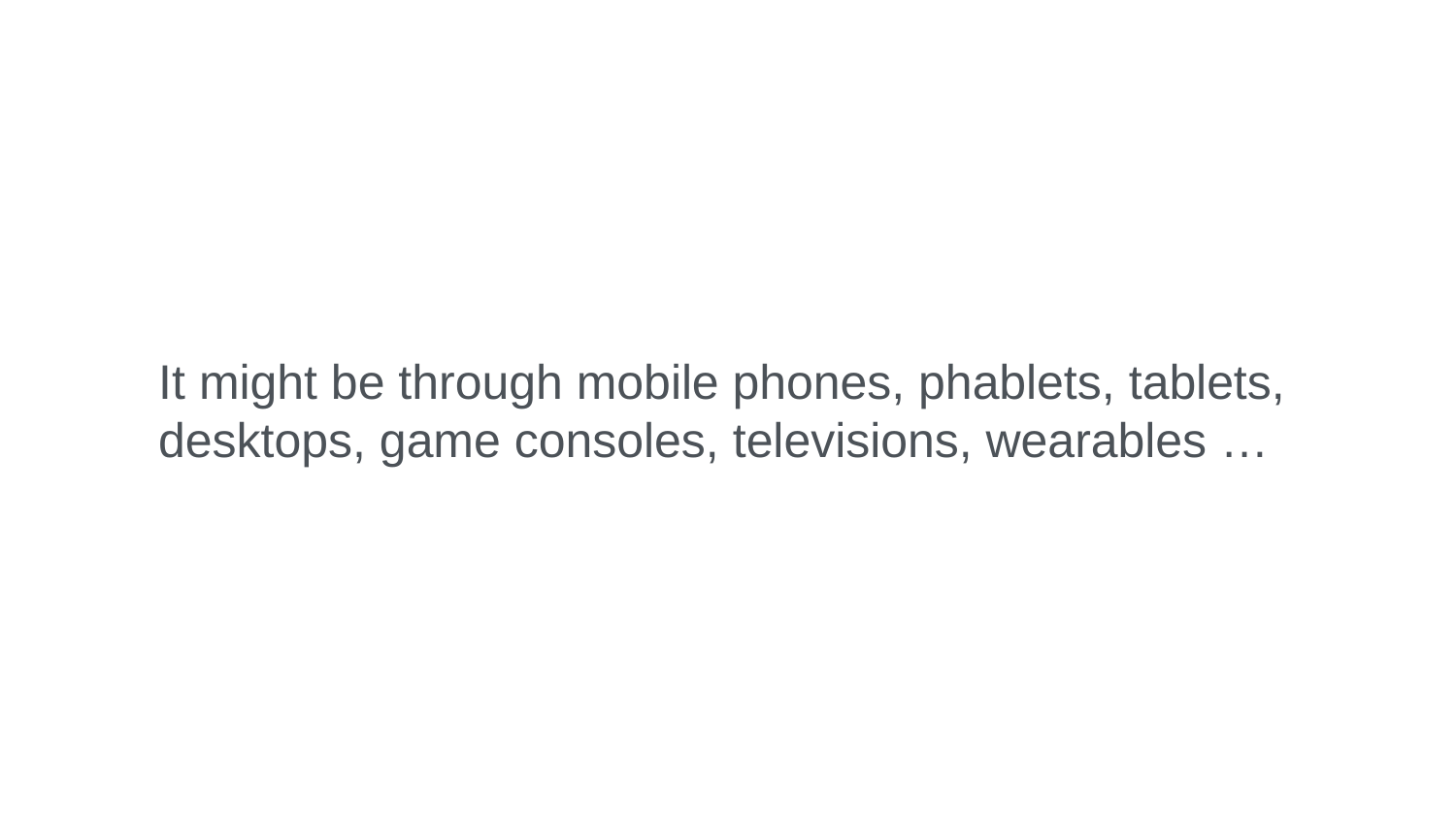

It might be through mobile phones, phablets, tablets, desktops, game consoles, televisions, wearables …